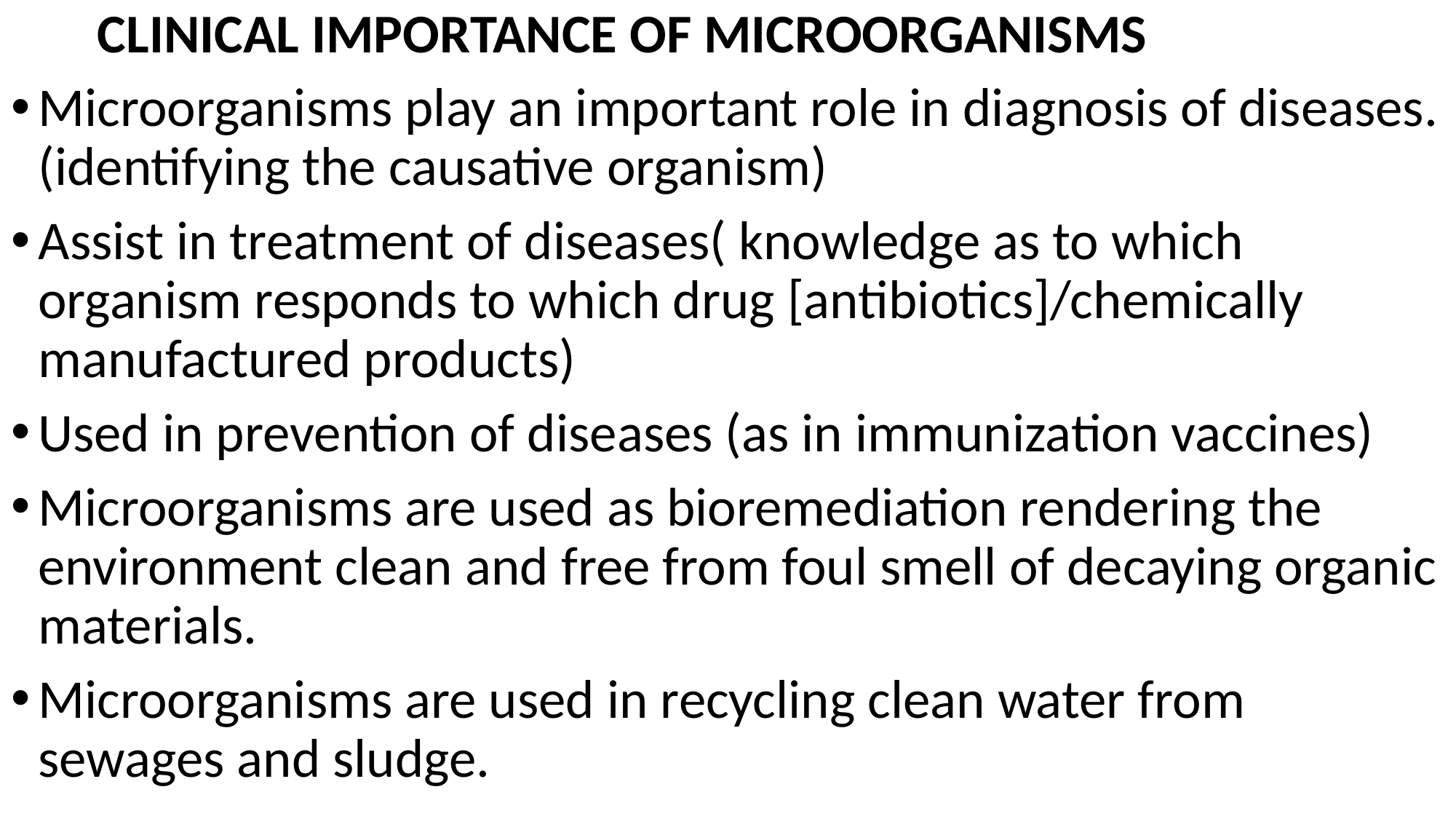

CLINICAL IMPORTANCE OF MICROORGANISMS
Microorganisms play an important role in diagnosis of diseases.(identifying the causative organism)
Assist in treatment of diseases( knowledge as to which organism responds to which drug [antibiotics]/chemically manufactured products)
Used in prevention of diseases (as in immunization vaccines)
Microorganisms are used as bioremediation rendering the environment clean and free from foul smell of decaying organic materials.
Microorganisms are used in recycling clean water from sewages and sludge.